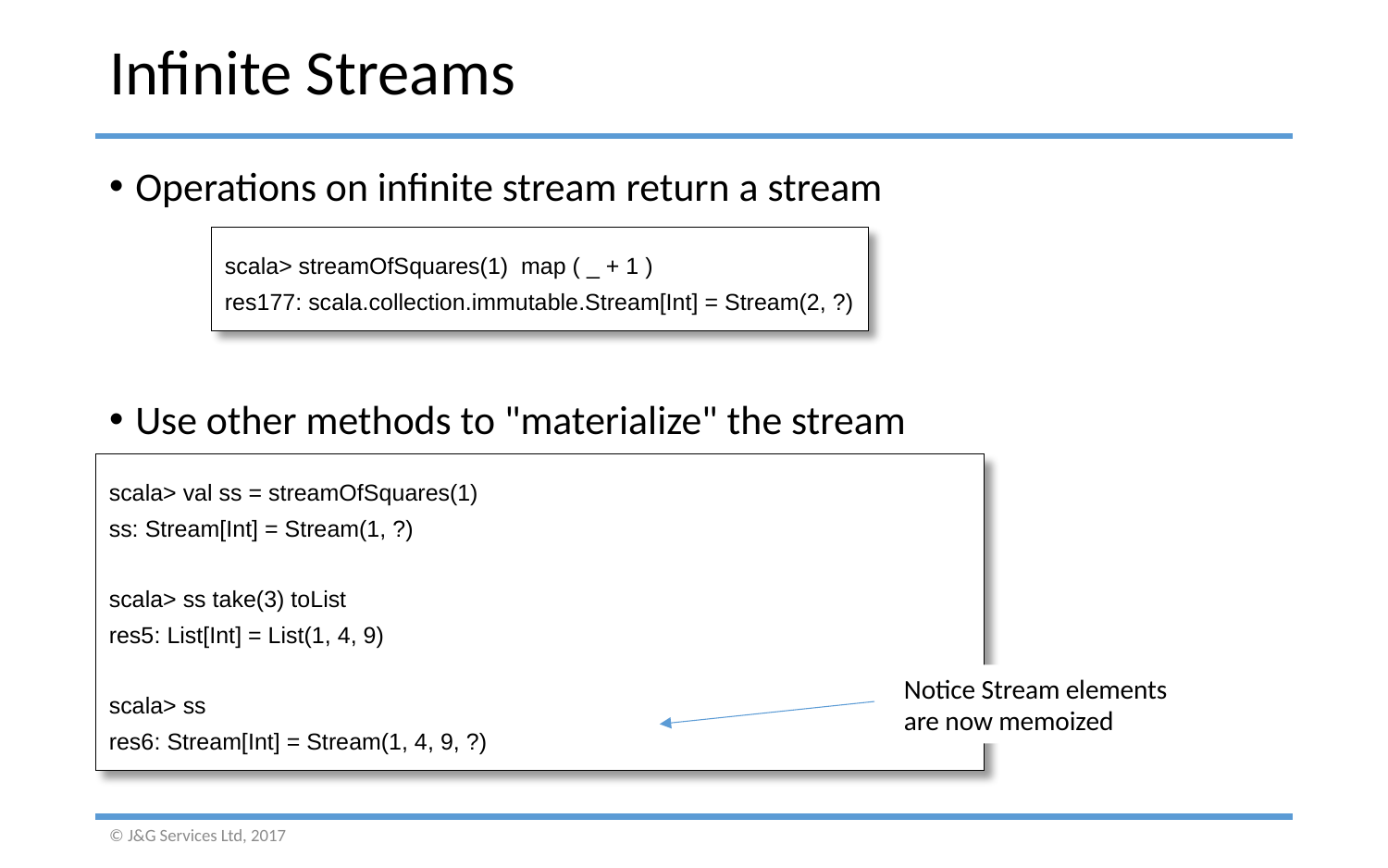

# Infinite Streams
Operations on infinite stream return a stream

Use other methods to "materialize" the stream

scala> streamOfSquares(1)  map ( _ + 1 )
res177: scala.collection.immutable.Stream[Int] = Stream(2, ?)
scala> val ss = streamOfSquares(1)
ss: Stream[Int] = Stream(1, ?)

scala> ss take(3) toList
res5: List[Int] = List(1, 4, 9)

scala> ss
res6: Stream[Int] = Stream(1, 4, 9, ?)
Notice Stream elements
are now memoized